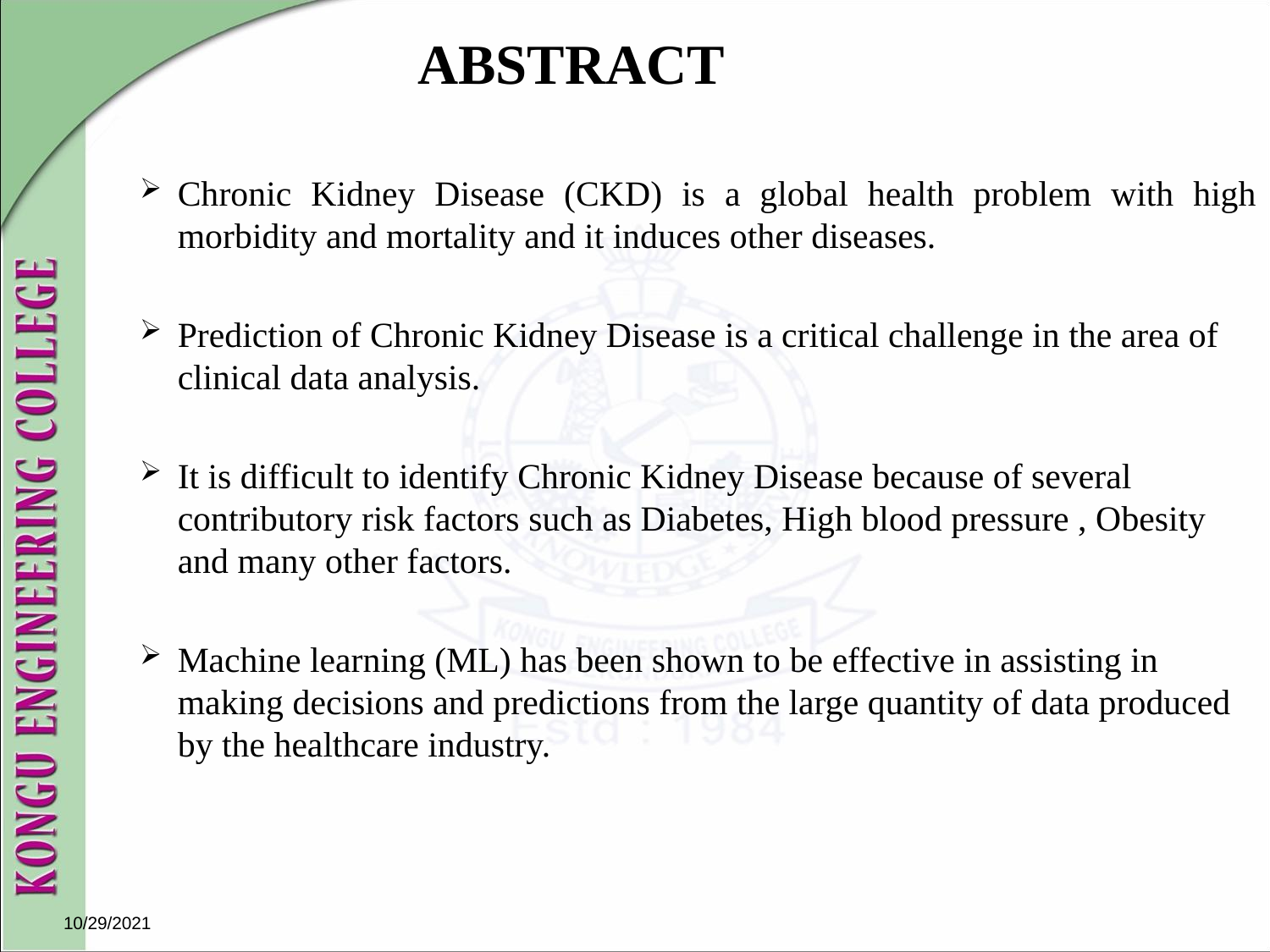

ABSTRACT
Chronic Kidney Disease (CKD) is a global health problem with high morbidity and mortality and it induces other diseases.

Prediction of Chronic Kidney Disease is a critical challenge in the area of clinical data analysis.

It is difficult to identify Chronic Kidney Disease because of several contributory risk factors such as Diabetes, High blood pressure , Obesity and many other factors.

Machine learning (ML) has been shown to be effective in assisting in making decisions and predictions from the large quantity of data produced by the healthcare industry.

10/29/2021